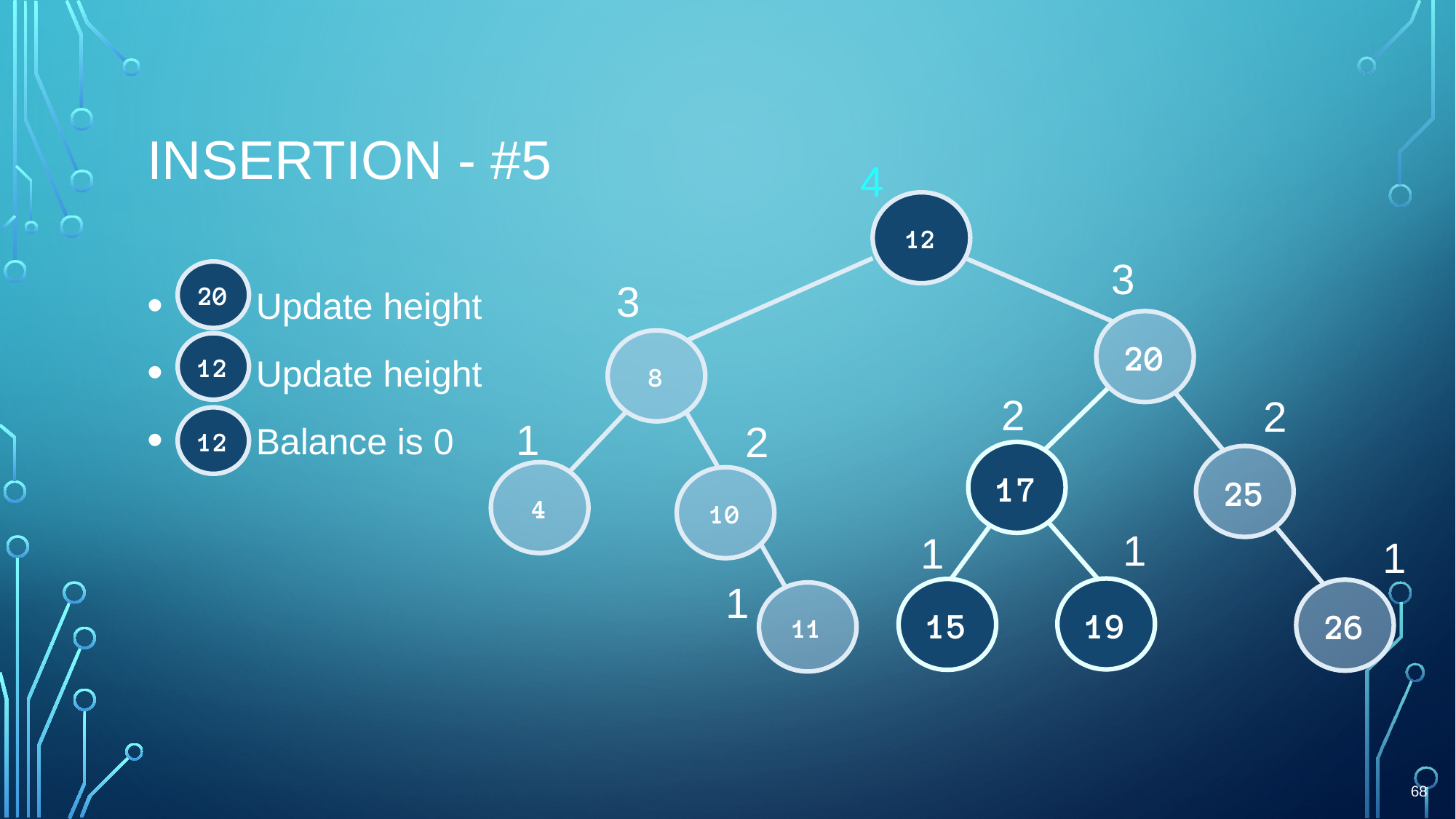

# Insertion - #5
4
12
3

20
        Update height
        Update height
        Balance is 0
3
20
8
12
2
2

12
1
2

17
25
4
10
1
1

1

1
19
15
26
11
68